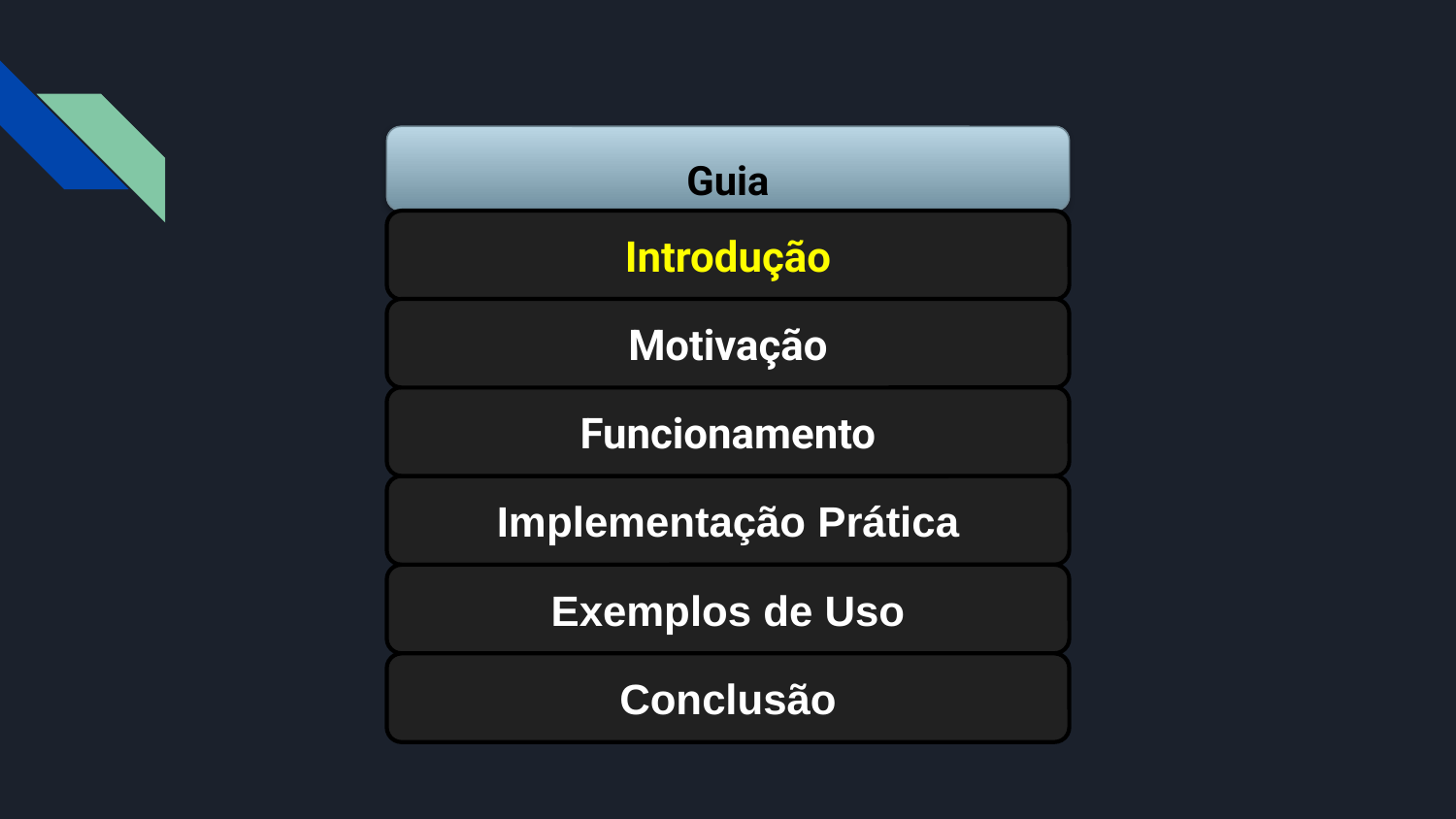

Guia
Introdução
Motivação
Funcionamento
Implementação Prática
Exemplos de Uso
Conclusão